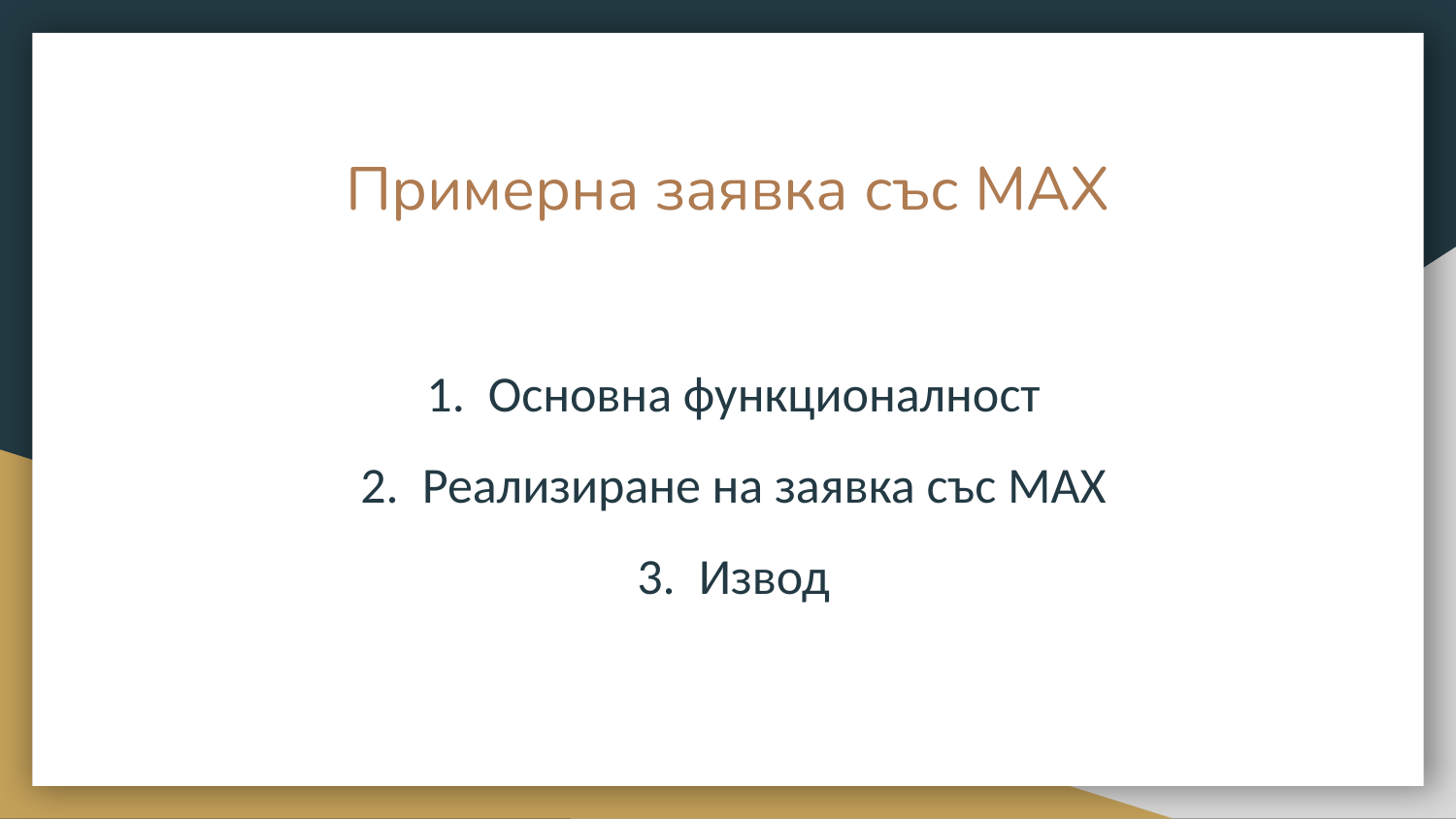

# Примерна заявка със MAX
Основна функционалност
Реализиране на заявка със MAX
Извод